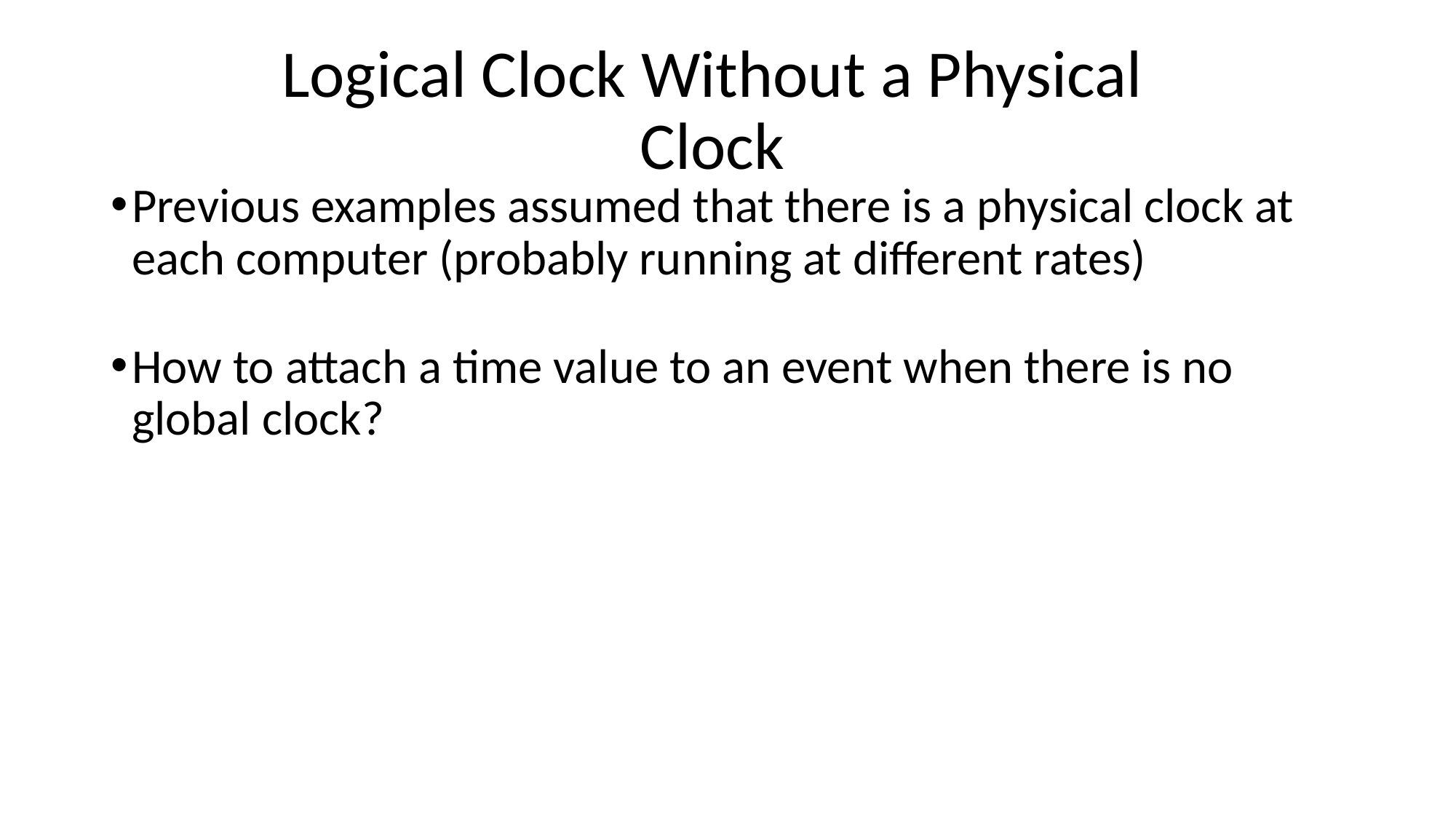

# Logical Clock Without a Physical Clock
Previous examples assumed that there is a physical clock at each computer (probably running at different rates)

How to attach a time value to an event when there is no global clock?